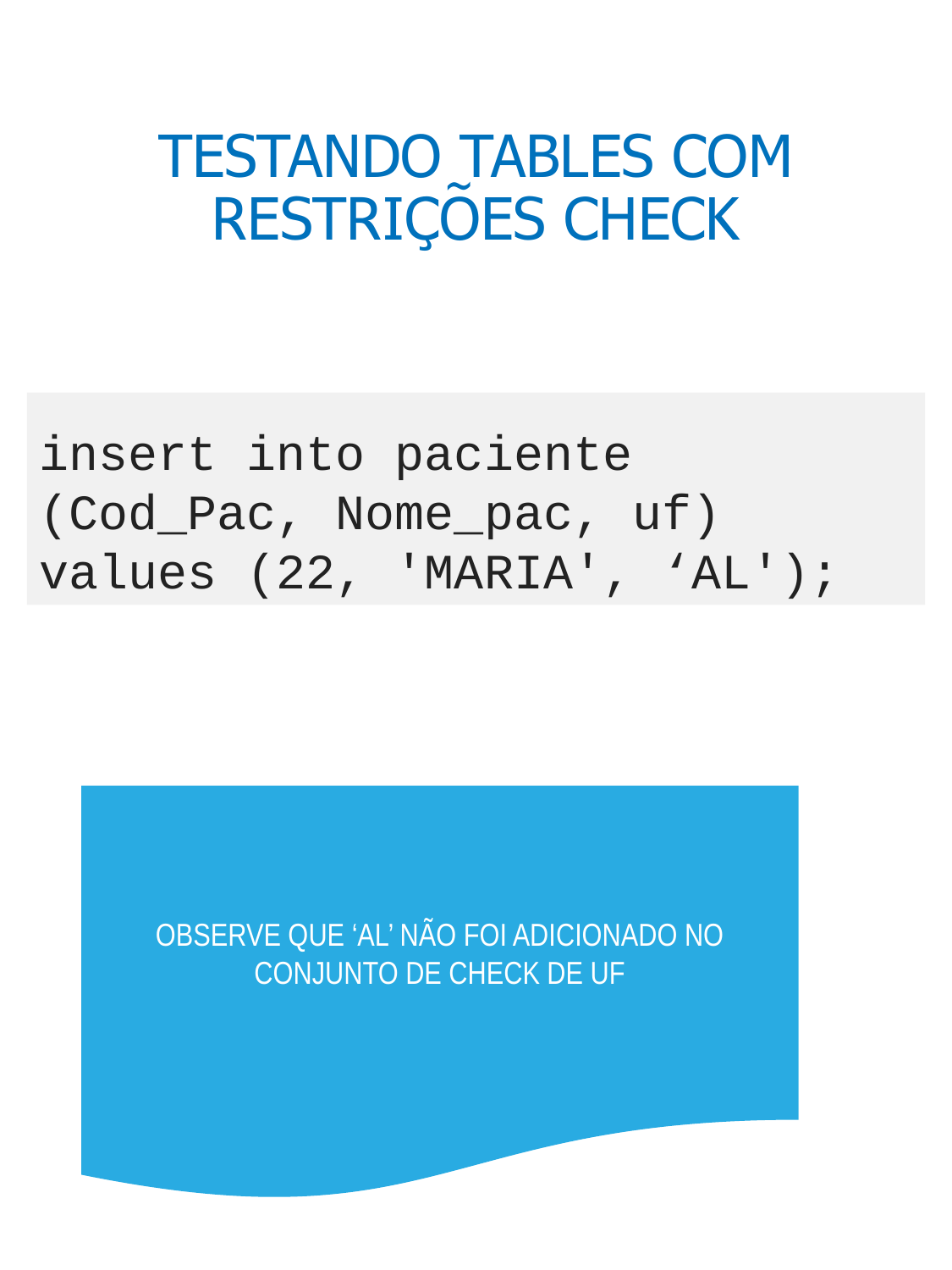

# TESTANDO TABLES COM RESTRIÇÕES CHECK
insert into paciente (Cod_Pac, Nome_pac, uf) values (22, 'MARIA', ‘AL');
OBSERVE QUE ‘AL’ NÃO FOI ADICIONADO NO CONJUNTO DE CHECK DE UF